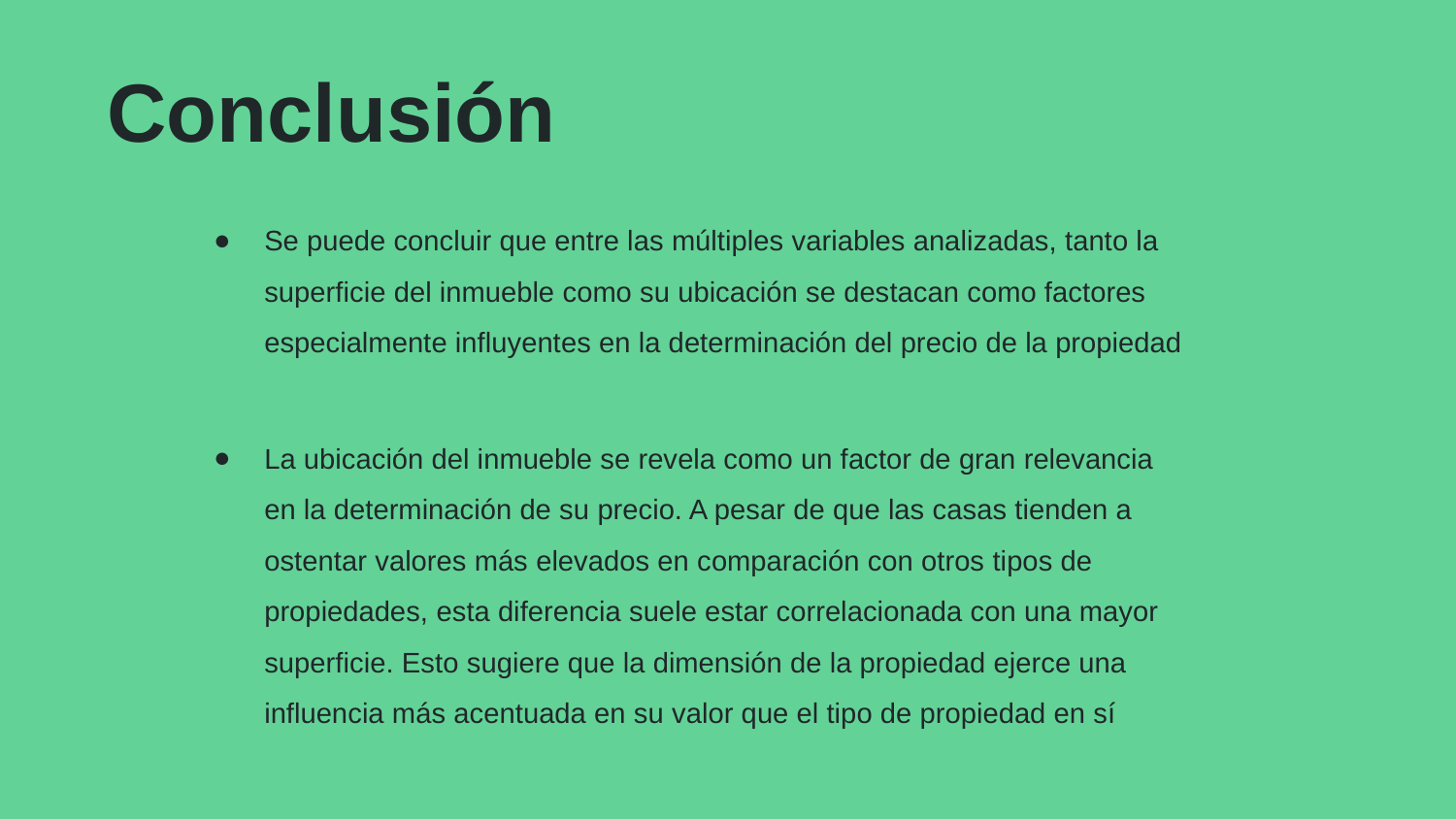

# Conclusión
Se puede concluir que entre las múltiples variables analizadas, tanto la superficie del inmueble como su ubicación se destacan como factores especialmente influyentes en la determinación del precio de la propiedad
La ubicación del inmueble se revela como un factor de gran relevancia en la determinación de su precio. A pesar de que las casas tienden a ostentar valores más elevados en comparación con otros tipos de propiedades, esta diferencia suele estar correlacionada con una mayor superficie. Esto sugiere que la dimensión de la propiedad ejerce una influencia más acentuada en su valor que el tipo de propiedad en sí